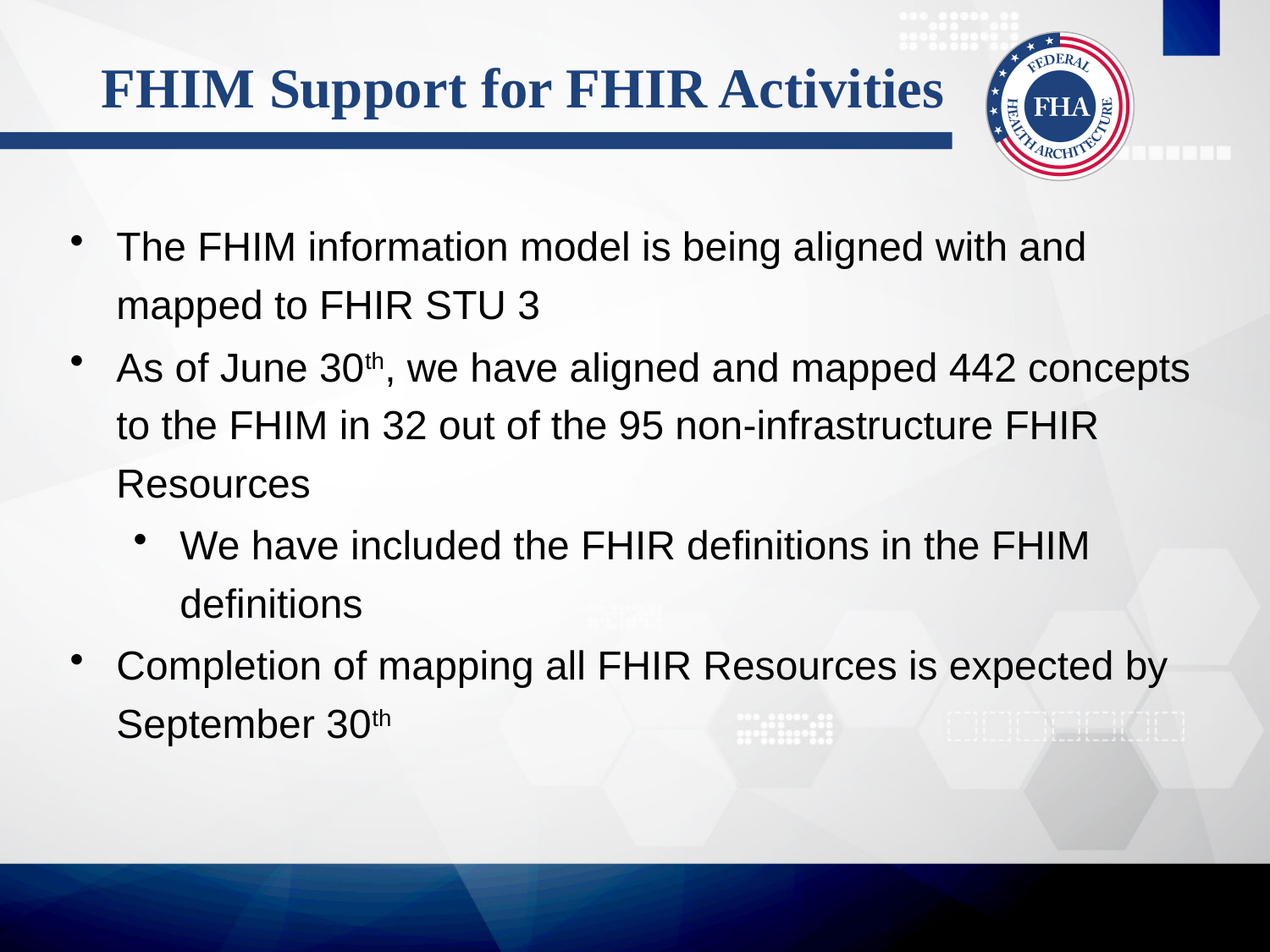

10
# FHIM Support for FHIR Activities
The FHIM information model is being aligned with and mapped to FHIR STU 3
As of June 30th, we have aligned and mapped 442 concepts to the FHIM in 32 out of the 95 non-infrastructure FHIR Resources
We have included the FHIR definitions in the FHIM definitions
Completion of mapping all FHIR Resources is expected by September 30th